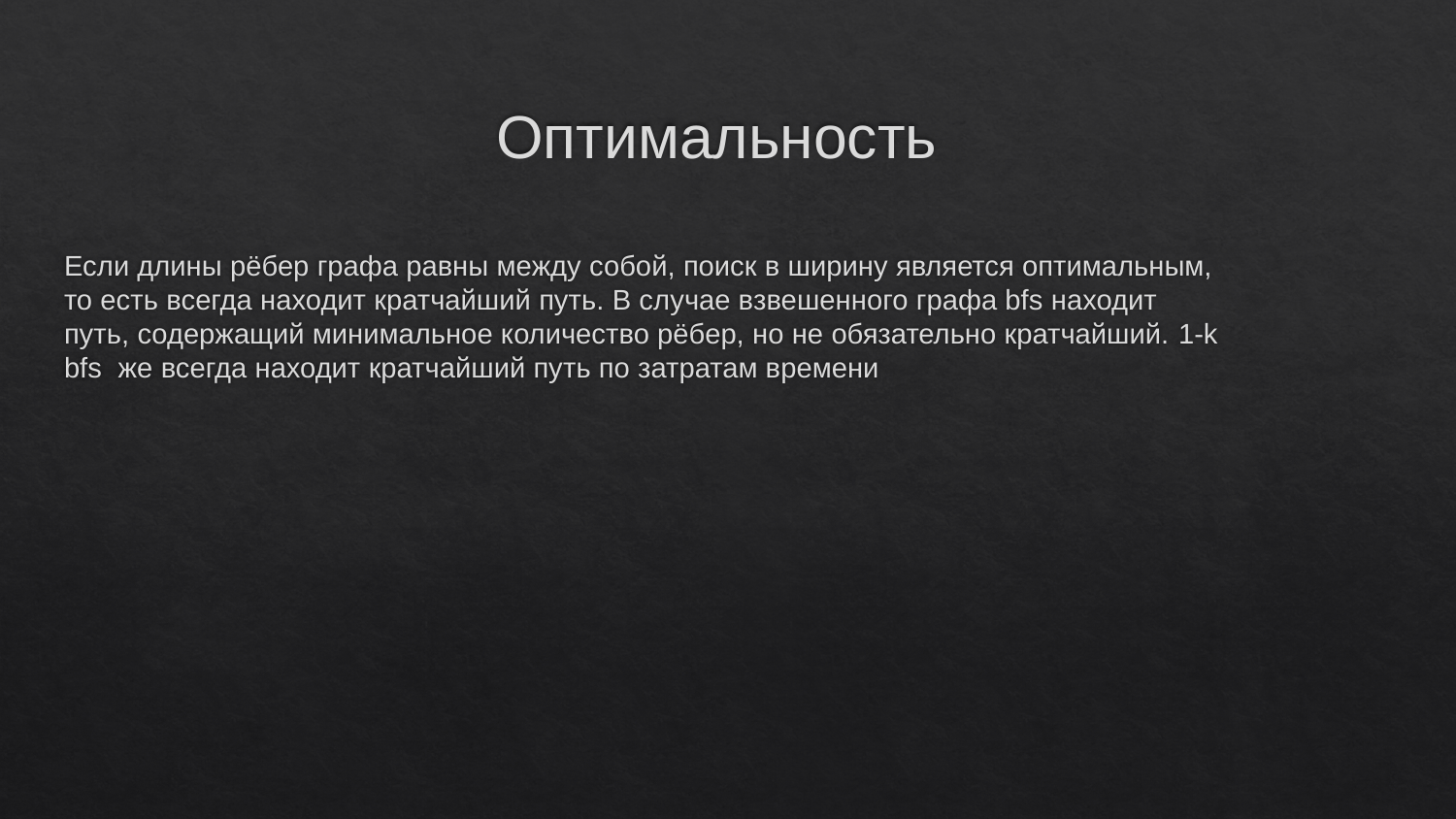

# Оптимальность
Если длины рёбер графа равны между собой, поиск в ширину является оптимальным, то есть всегда находит кратчайший путь. В случае взвешенного графа bfs находит путь, содержащий минимальное количество рёбер, но не обязательно кратчайший. 1-k bfs  же всегда находит кратчайший путь по затратам времени